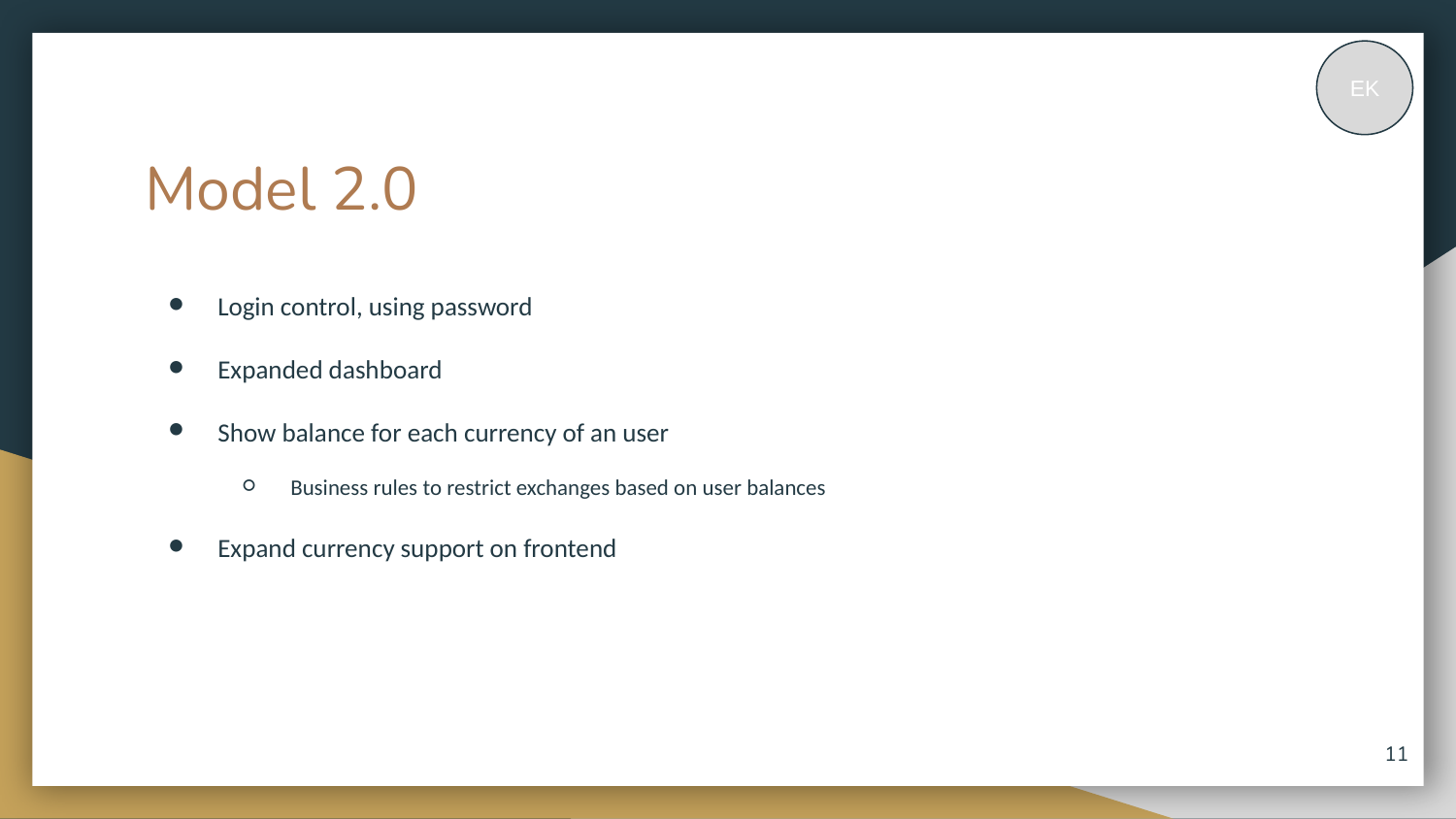

EK
# Model 2.0
Login control, using password
Expanded dashboard
Show balance for each currency of an user
Business rules to restrict exchanges based on user balances
Expand currency support on frontend
11